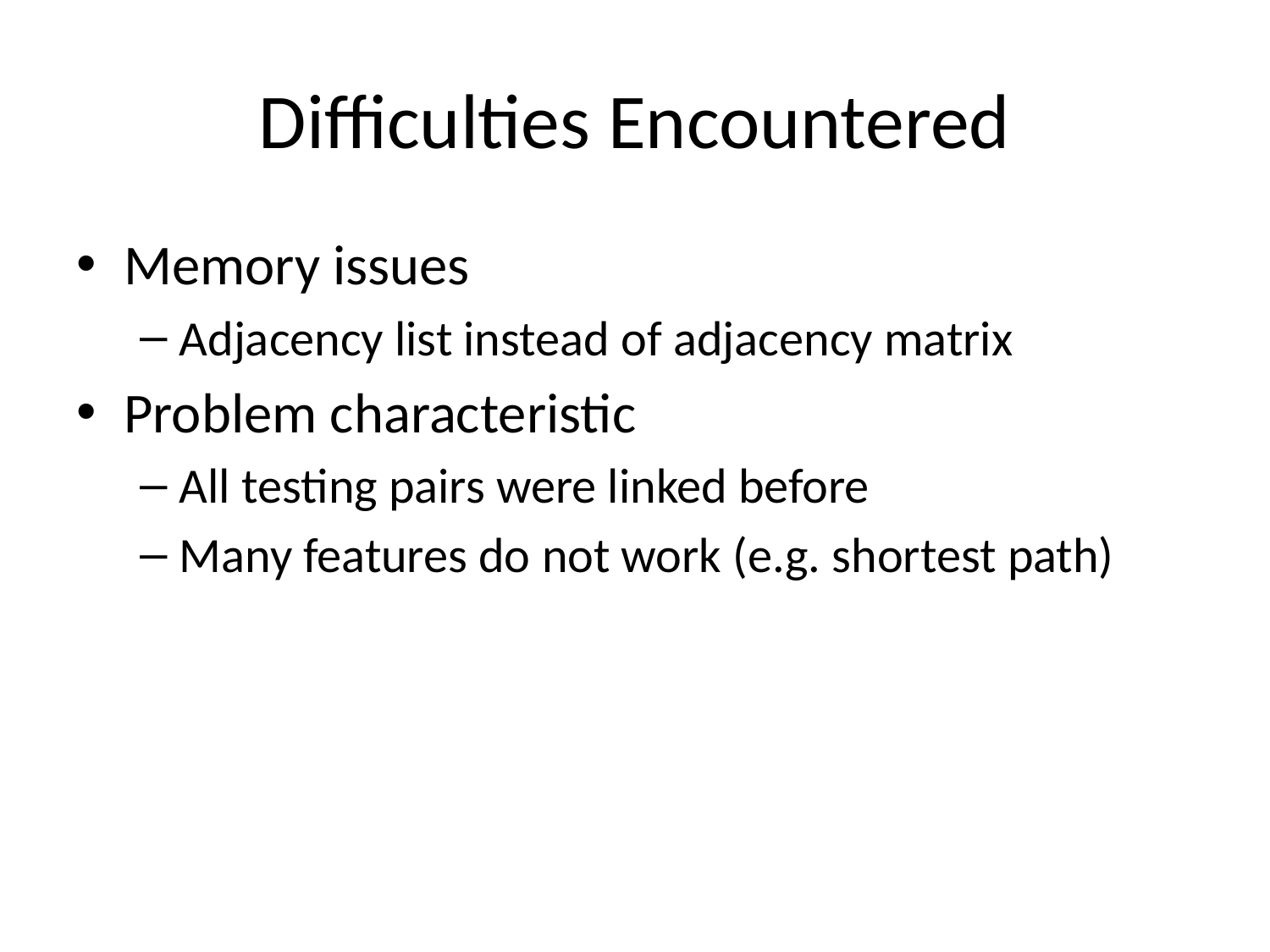

# Difficulties Encountered
Memory issues
Adjacency list instead of adjacency matrix
Problem characteristic
All testing pairs were linked before
Many features do not work (e.g. shortest path)